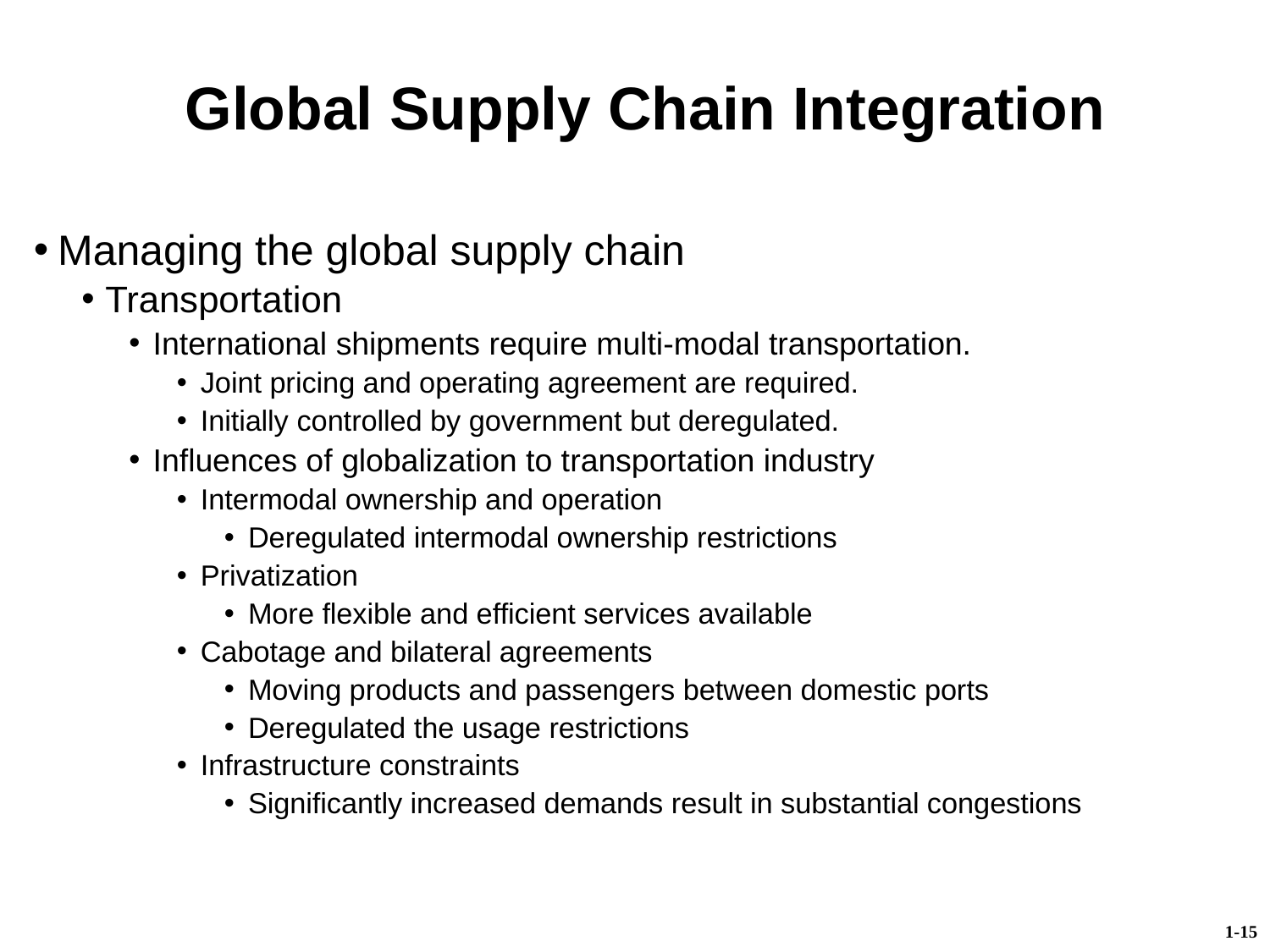

Global Supply Chain Integration
Managing the global supply chain
Transportation
International shipments require multi-modal transportation.
Joint pricing and operating agreement are required.
Initially controlled by government but deregulated.
Influences of globalization to transportation industry
Intermodal ownership and operation
Deregulated intermodal ownership restrictions
Privatization
More flexible and efficient services available
Cabotage and bilateral agreements
Moving products and passengers between domestic ports
Deregulated the usage restrictions
Infrastructure constraints
Significantly increased demands result in substantial congestions